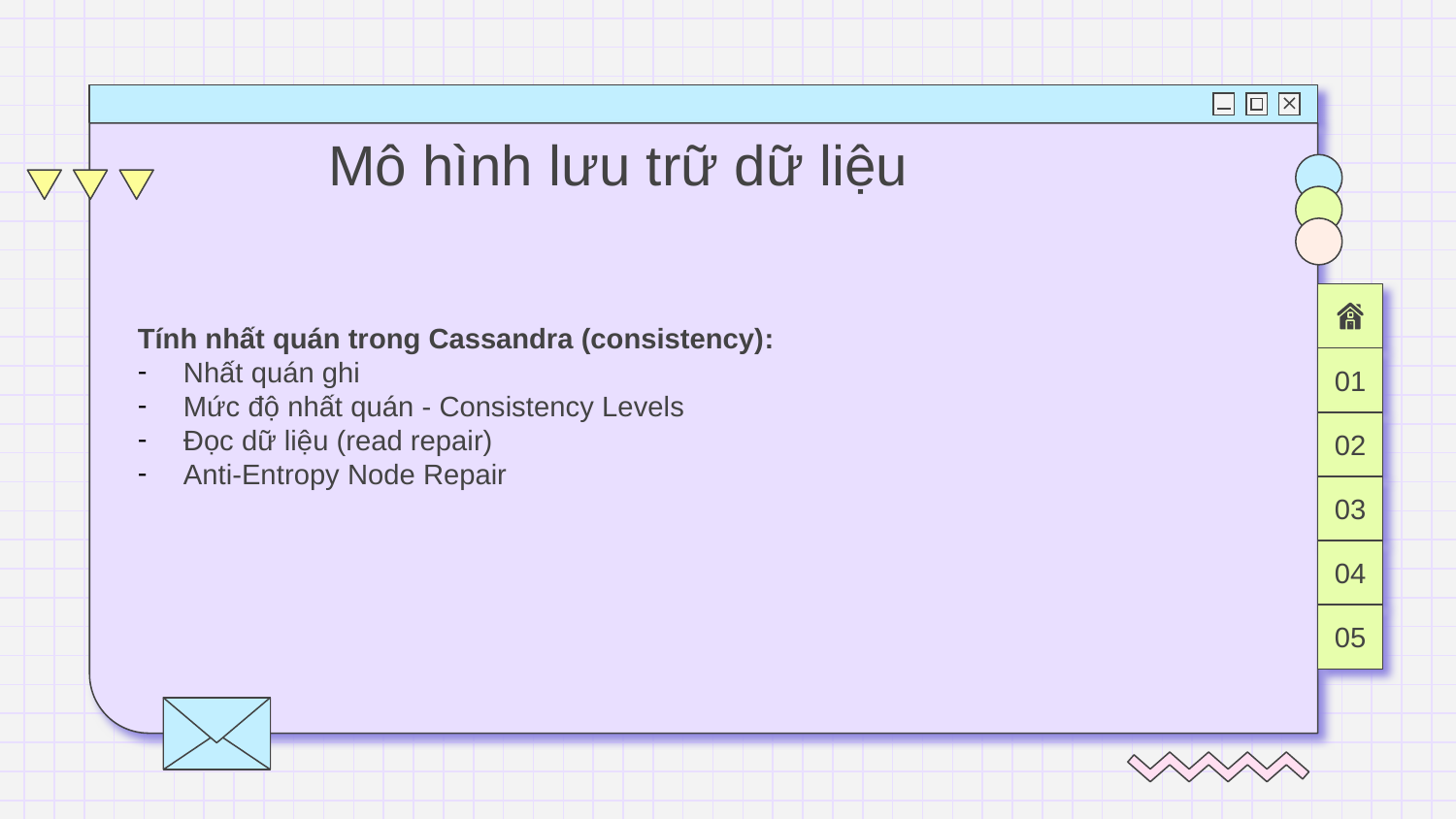

Tính nhất quán trong Cassandra (consistency):
Nhất quán ghi
Mức độ nhất quán - Consistency Levels
Đọc dữ liệu (read repair)
Anti-Entropy Node Repair
# Mô hình lưu trữ dữ liệu

01
02
03
04
05